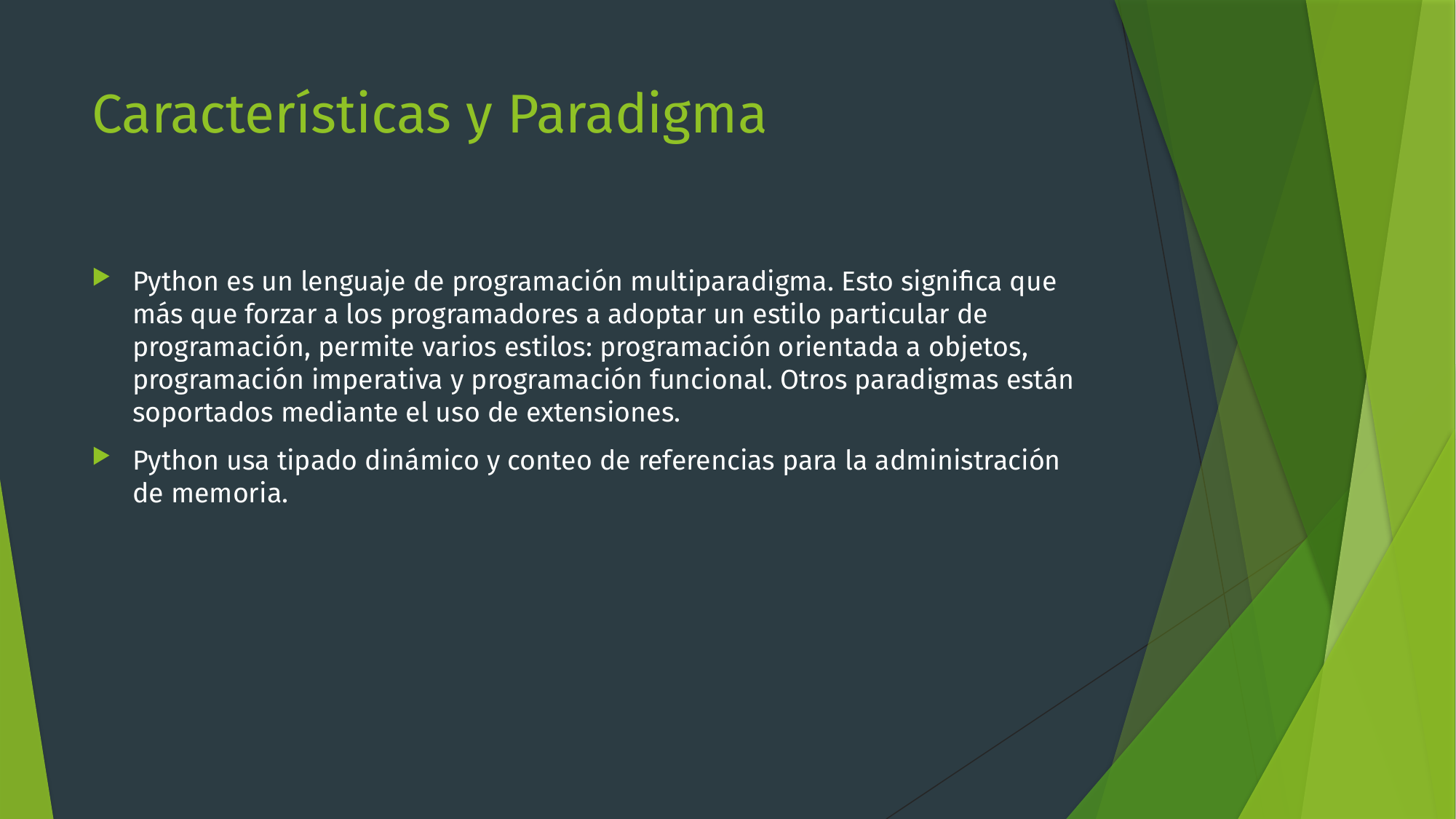

# Características y Paradigma
Python es un lenguaje de programación multiparadigma. Esto significa que más que forzar a los programadores a adoptar un estilo particular de programación, permite varios estilos: programación orientada a objetos, programación imperativa y programación funcional. Otros paradigmas están soportados mediante el uso de extensiones.
Python usa tipado dinámico y conteo de referencias para la administración de memoria.